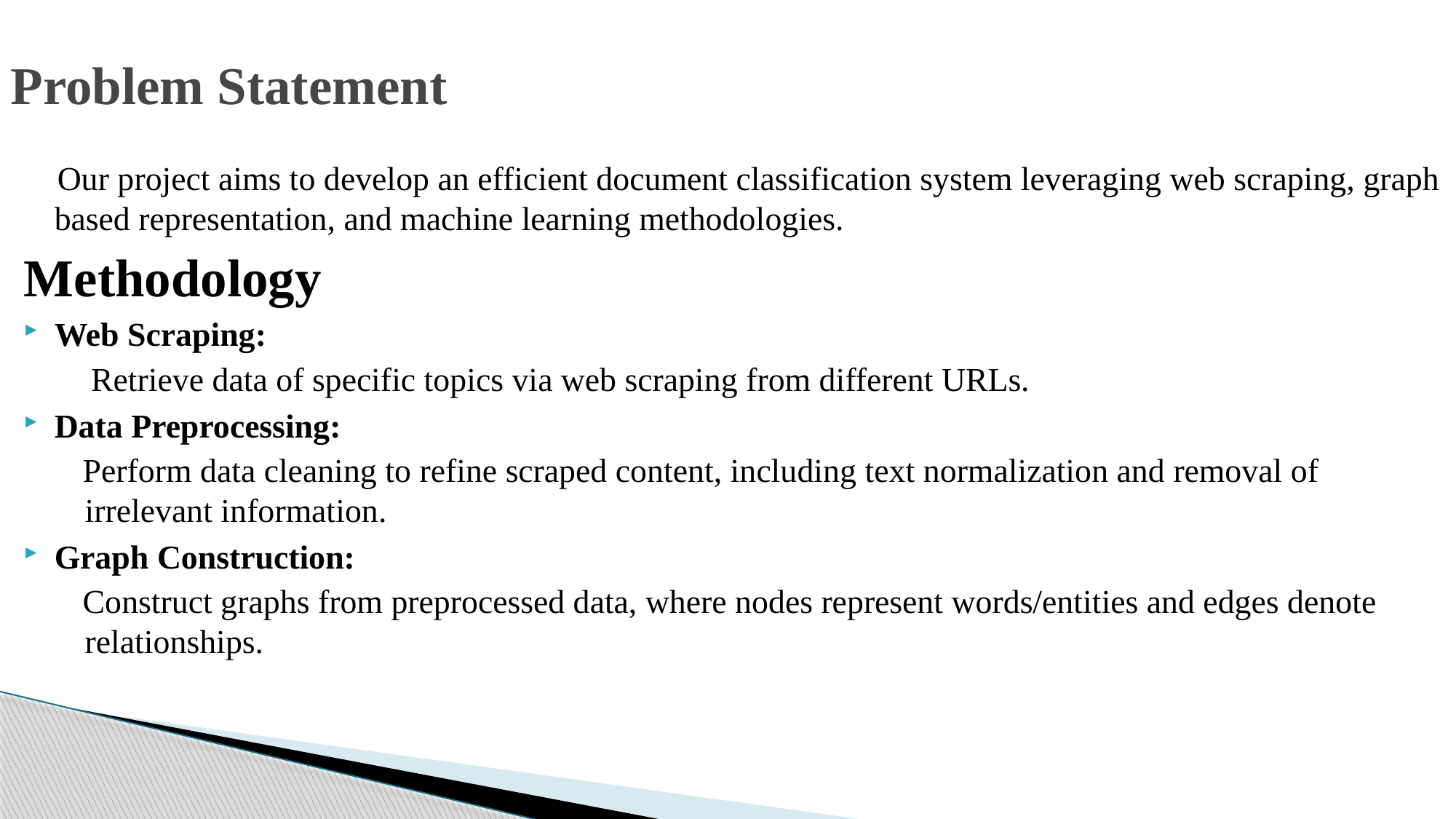

# Problem Statement

    Our project aims to develop an efficient document classification system leveraging web scraping, graph based representation, and machine learning methodologies.
Methodology
Web Scraping:
    Retrieve data of specific topics via web scraping from different URLs.
Data Preprocessing:
   Perform data cleaning to refine scraped content, including text normalization and removal of irrelevant information.
Graph Construction:
   Construct graphs from preprocessed data, where nodes represent words/entities and edges denote relationships.